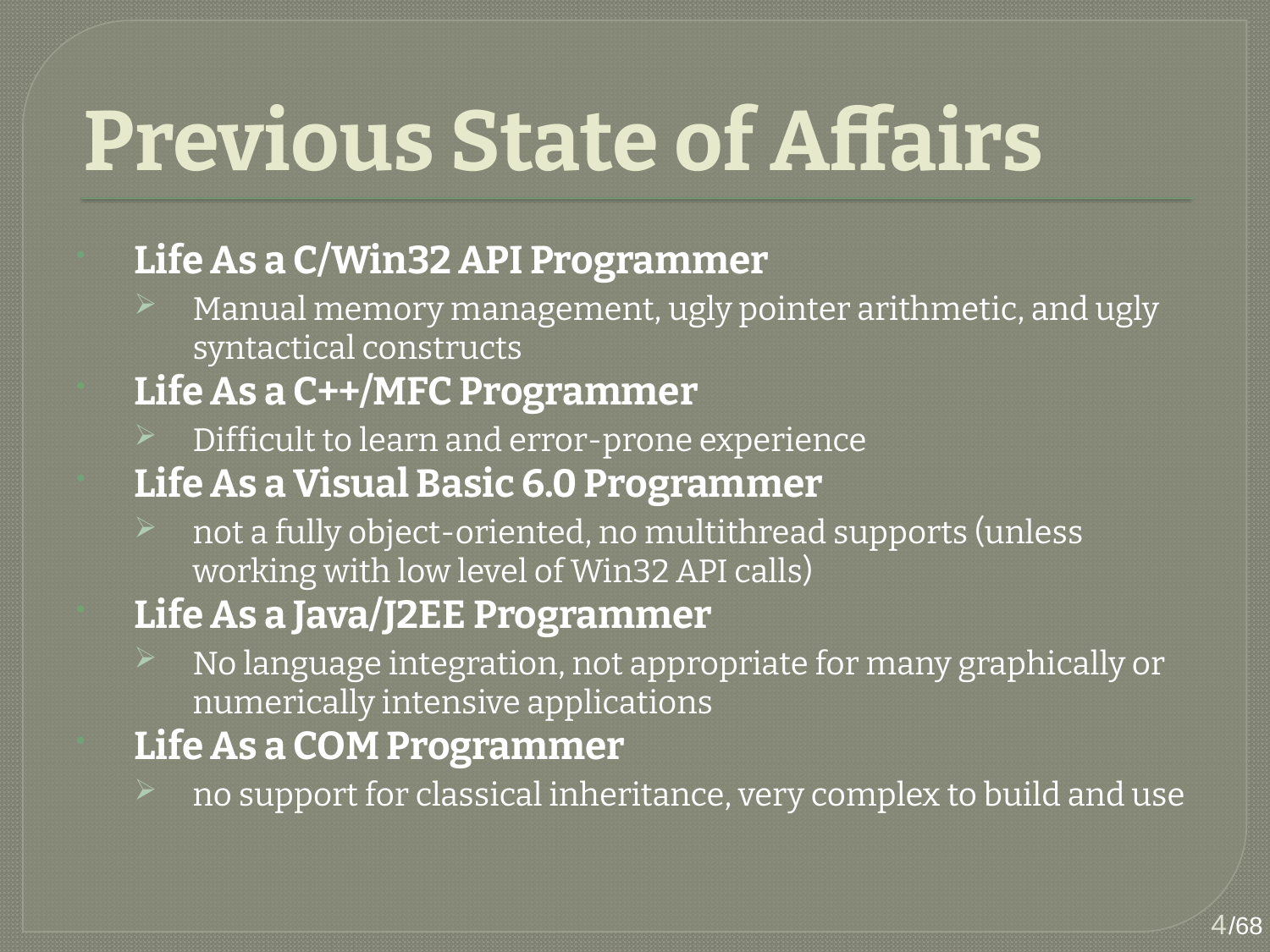

# Previous State of Affairs
Life As a C/Win32 API Programmer
Manual memory management, ugly pointer arithmetic, and ugly syntactical constructs
Life As a C++/MFC Programmer
Difficult to learn and error-prone experience
Life As a Visual Basic 6.0 Programmer
not a fully object-oriented, no multithread supports (unless working with low level of Win32 API calls)
Life As a Java/J2EE Programmer
No language integration, not appropriate for many graphically or numerically intensive applications
Life As a COM Programmer
no support for classical inheritance, very complex to build and use
4